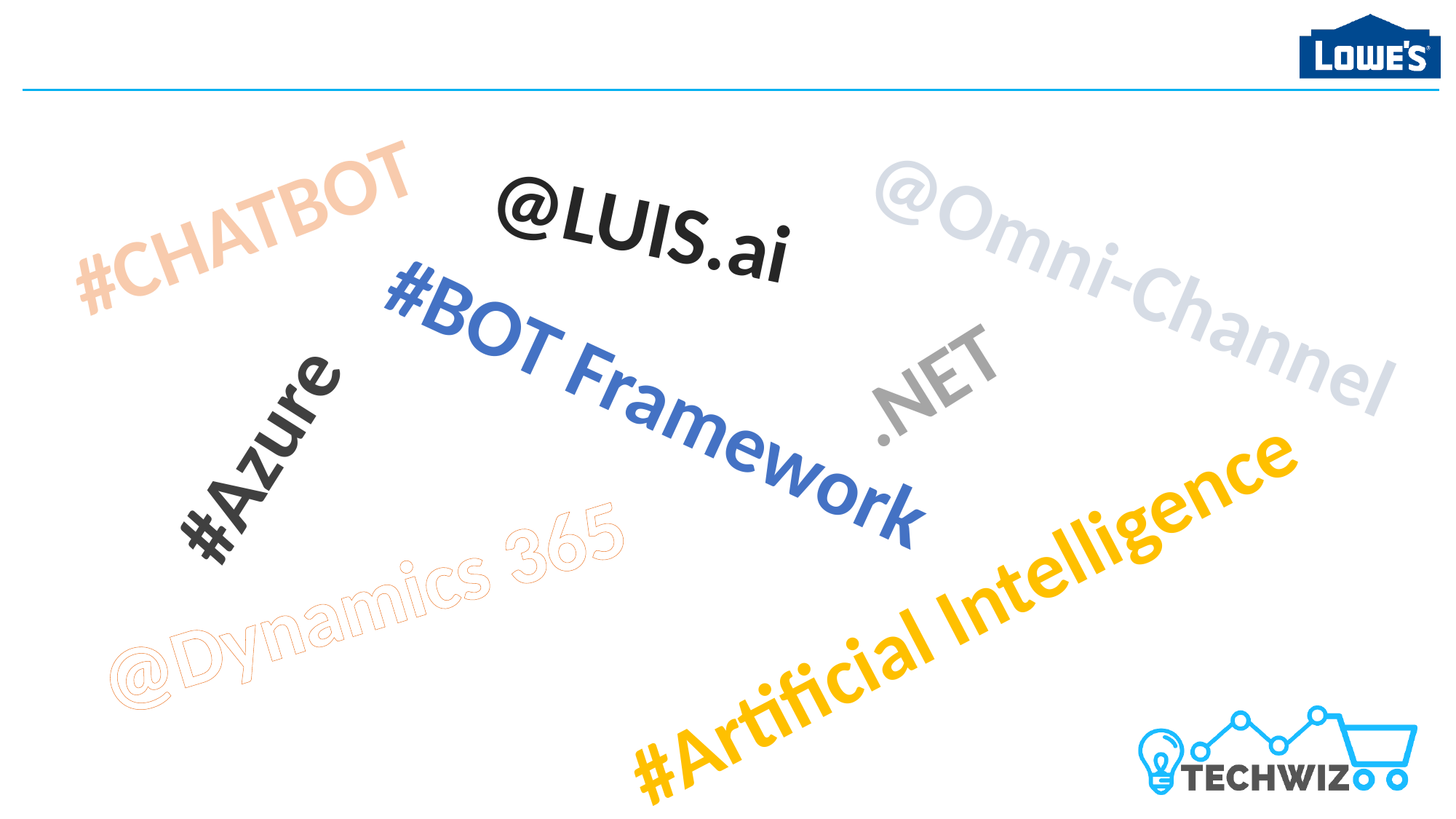

@LUIS.ai
#CHATBOT
@Omni-Channel
.NET
#BOT Framework
#Azure
@Dynamics 365
#Artificial Intelligence